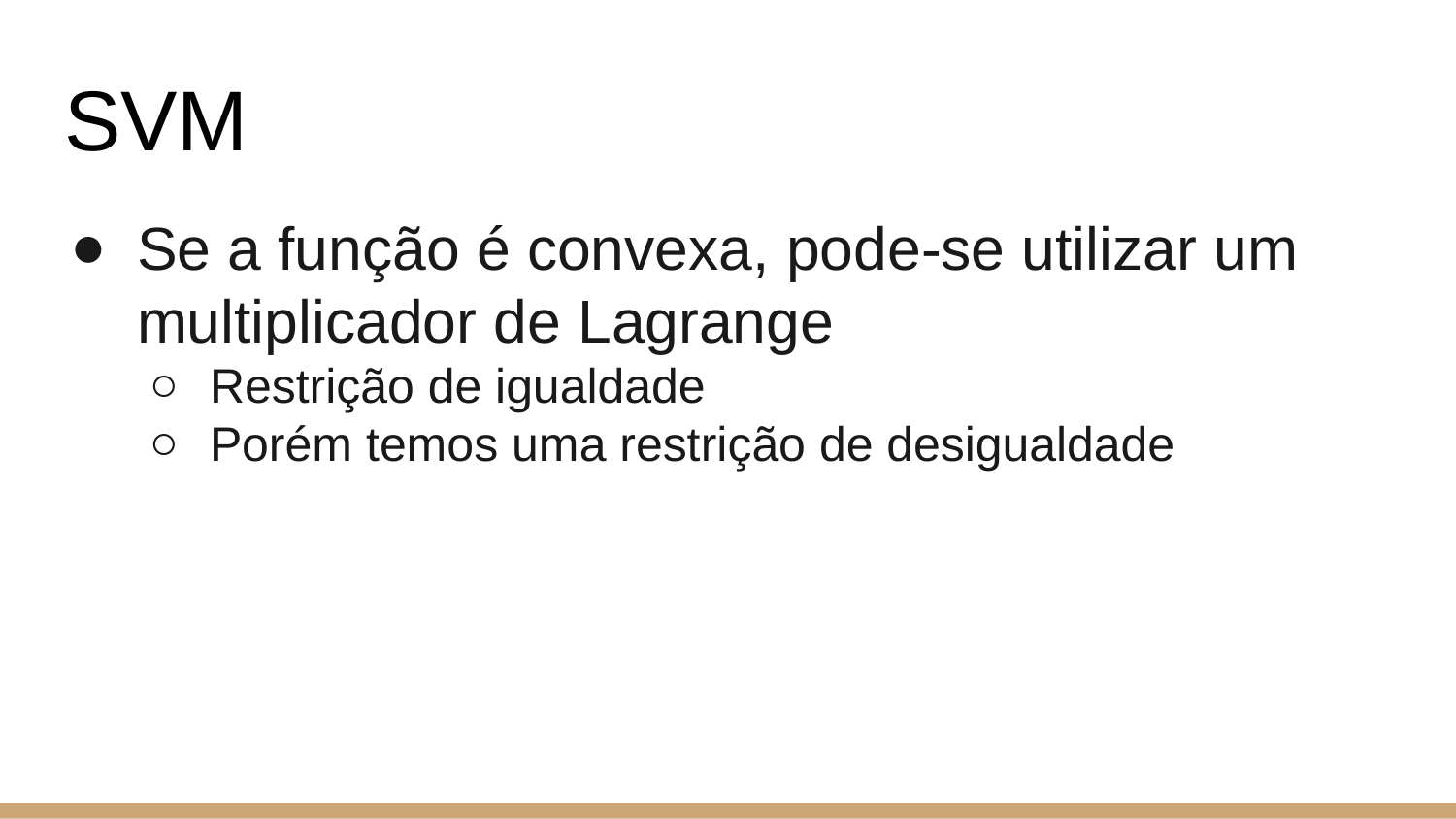

# SVM
Se a função é convexa, pode-se utilizar um multiplicador de Lagrange
Restrição de igualdade
Porém temos uma restrição de desigualdade